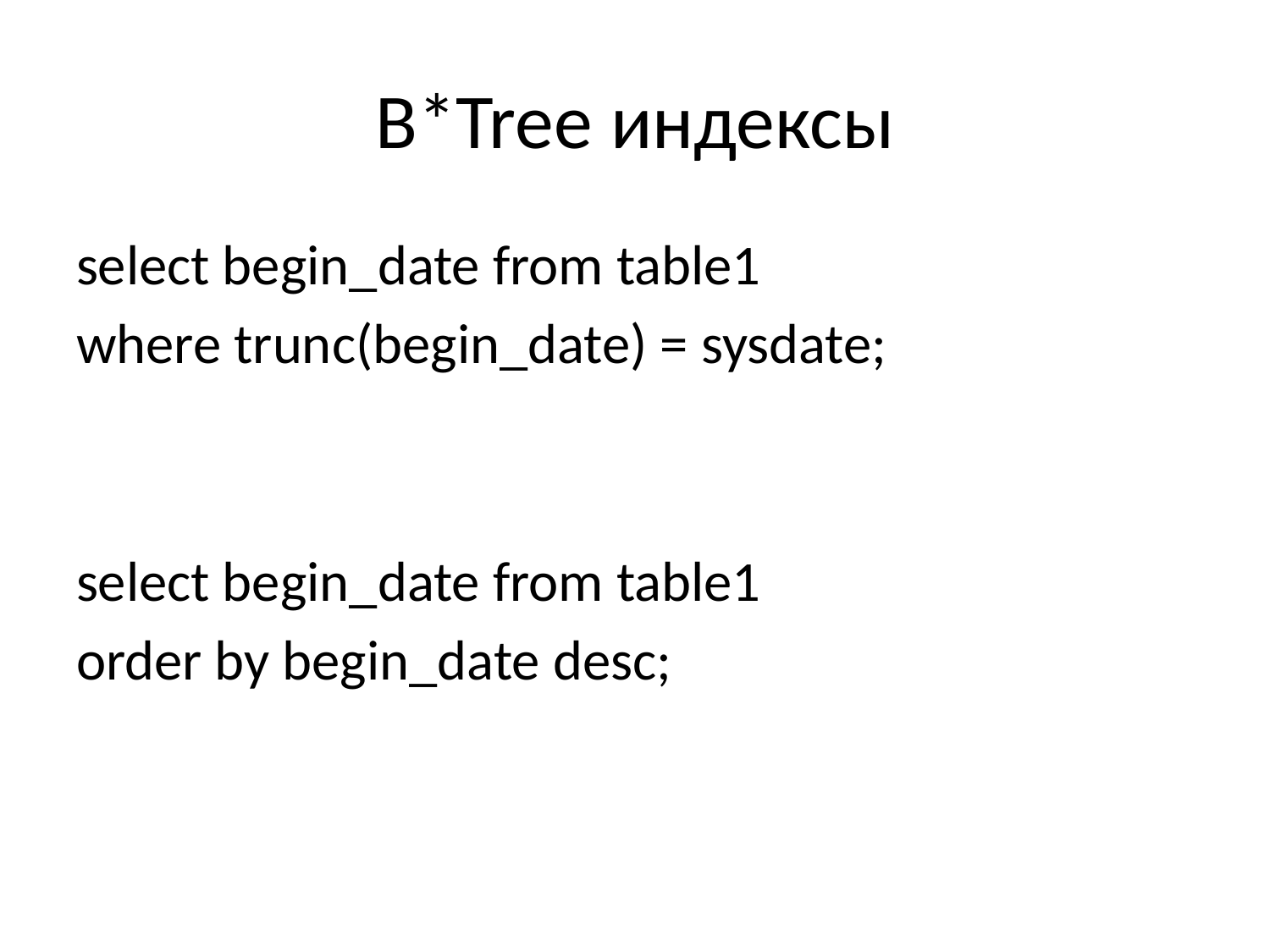

# B*Tree индексы
select begin_date from table1
where trunc(begin_date) = sysdate;

select begin_date from table1
order by begin_date desc;